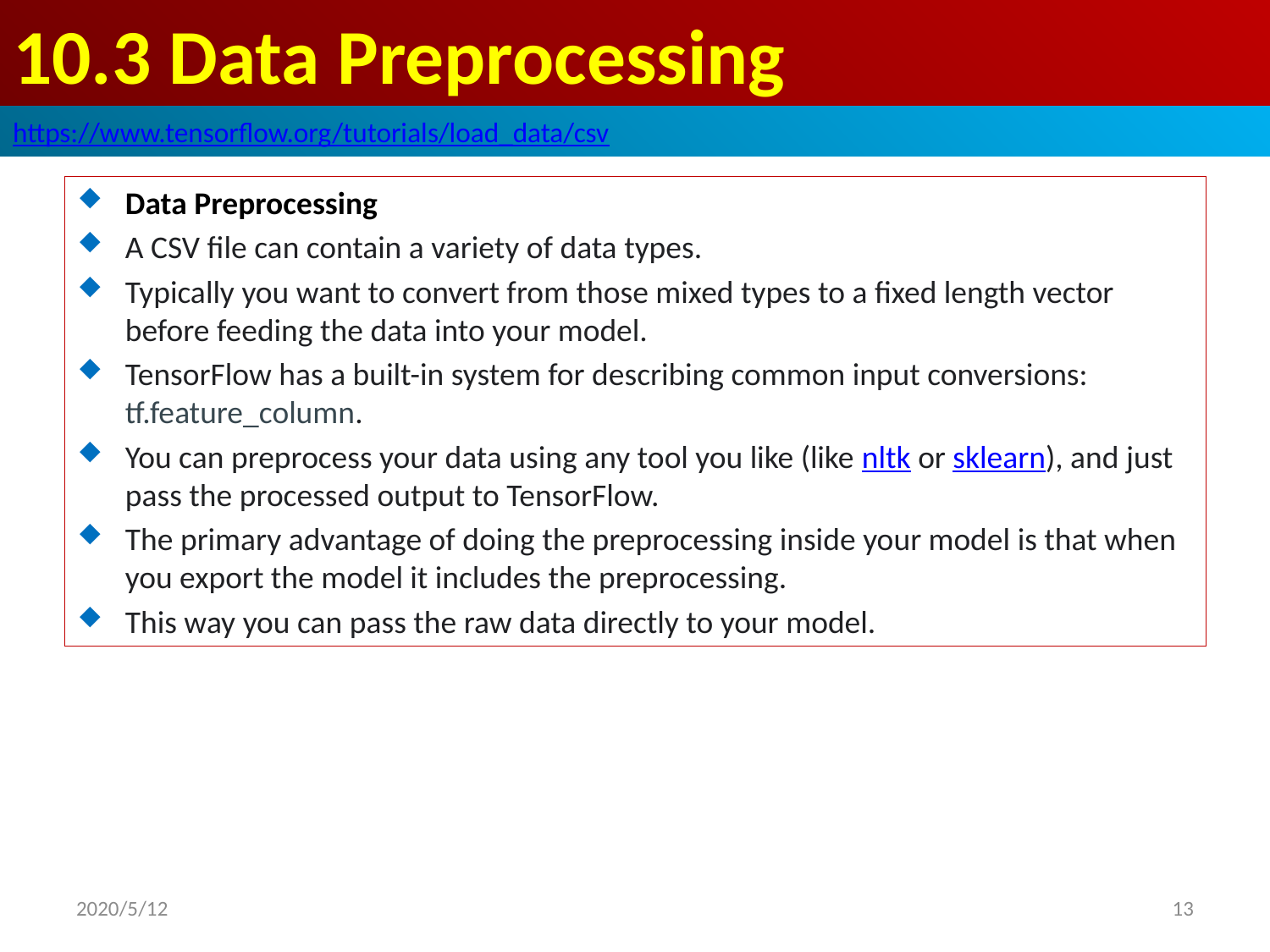

# 10.3 Data Preprocessing
https://www.tensorflow.org/tutorials/load_data/csv
Data Preprocessing
A CSV file can contain a variety of data types.
Typically you want to convert from those mixed types to a fixed length vector before feeding the data into your model.
TensorFlow has a built-in system for describing common input conversions: tf.feature_column.
You can preprocess your data using any tool you like (like nltk or sklearn), and just pass the processed output to TensorFlow.
The primary advantage of doing the preprocessing inside your model is that when you export the model it includes the preprocessing.
This way you can pass the raw data directly to your model.
2020/5/12
13